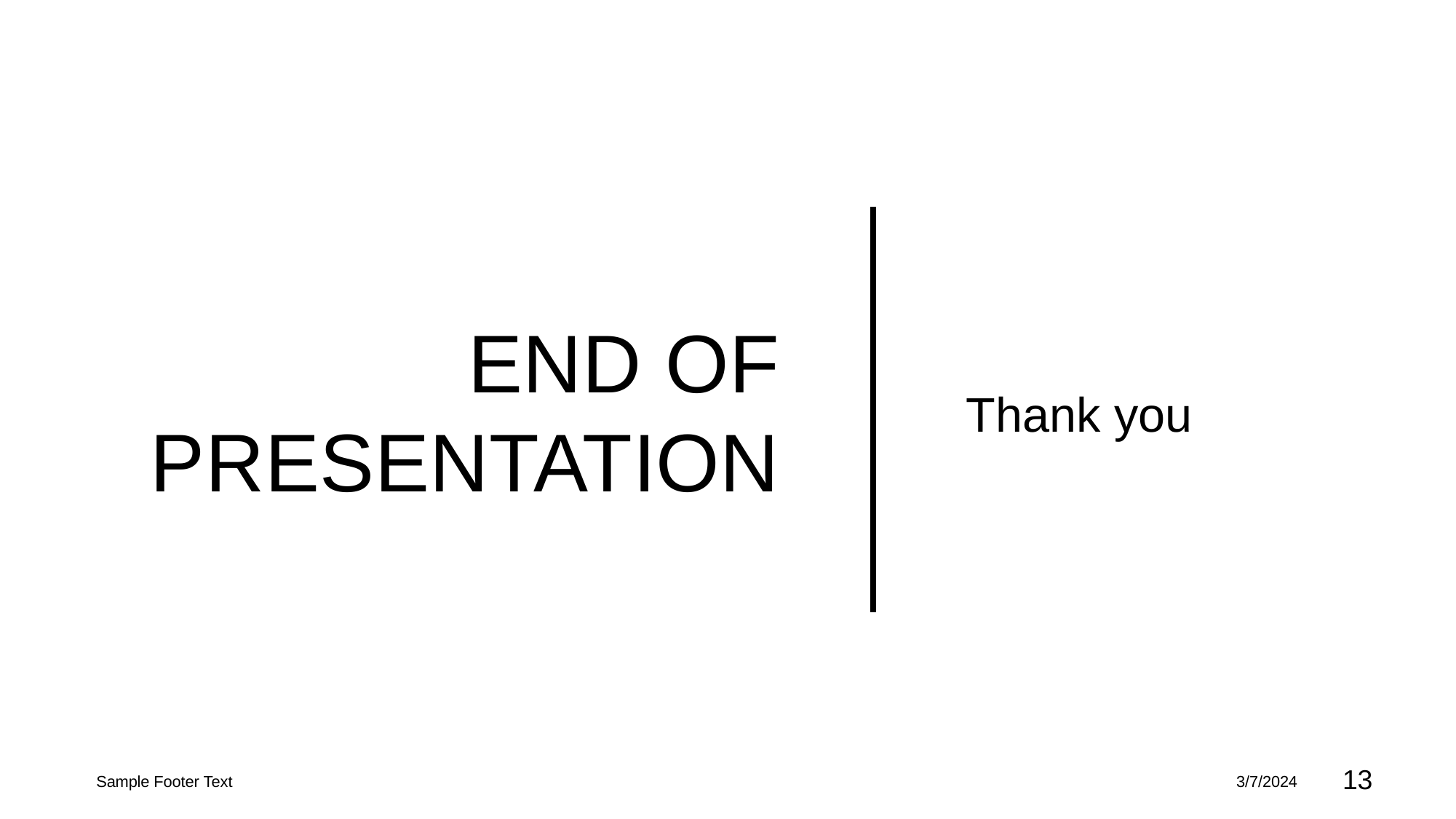

# End of Presentation
Thank you
Sample Footer Text
3/7/2024
13